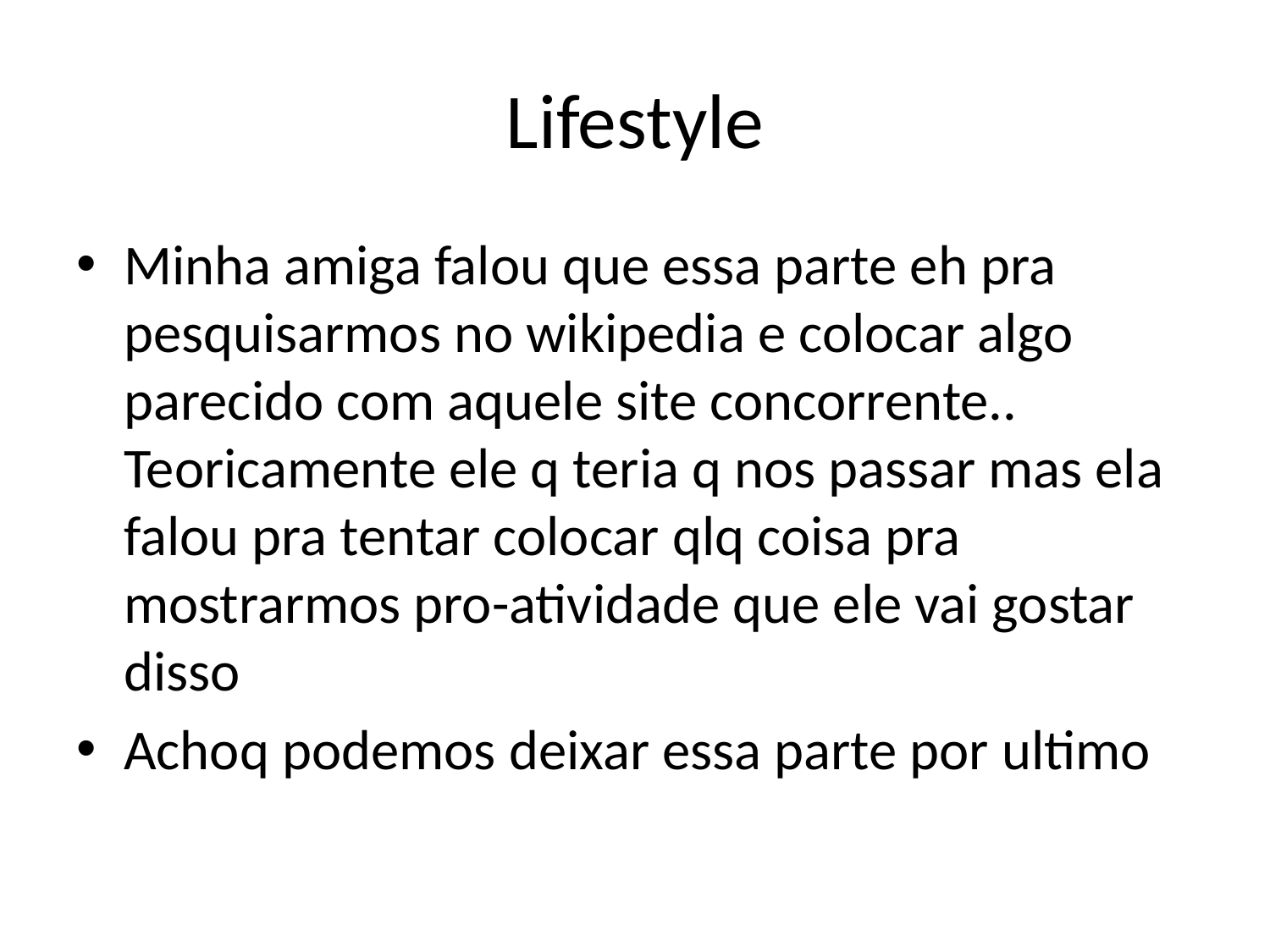

# Lifestyle
Minha amiga falou que essa parte eh pra pesquisarmos no wikipedia e colocar algo parecido com aquele site concorrente.. Teoricamente ele q teria q nos passar mas ela falou pra tentar colocar qlq coisa pra mostrarmos pro-atividade que ele vai gostar disso
Achoq podemos deixar essa parte por ultimo